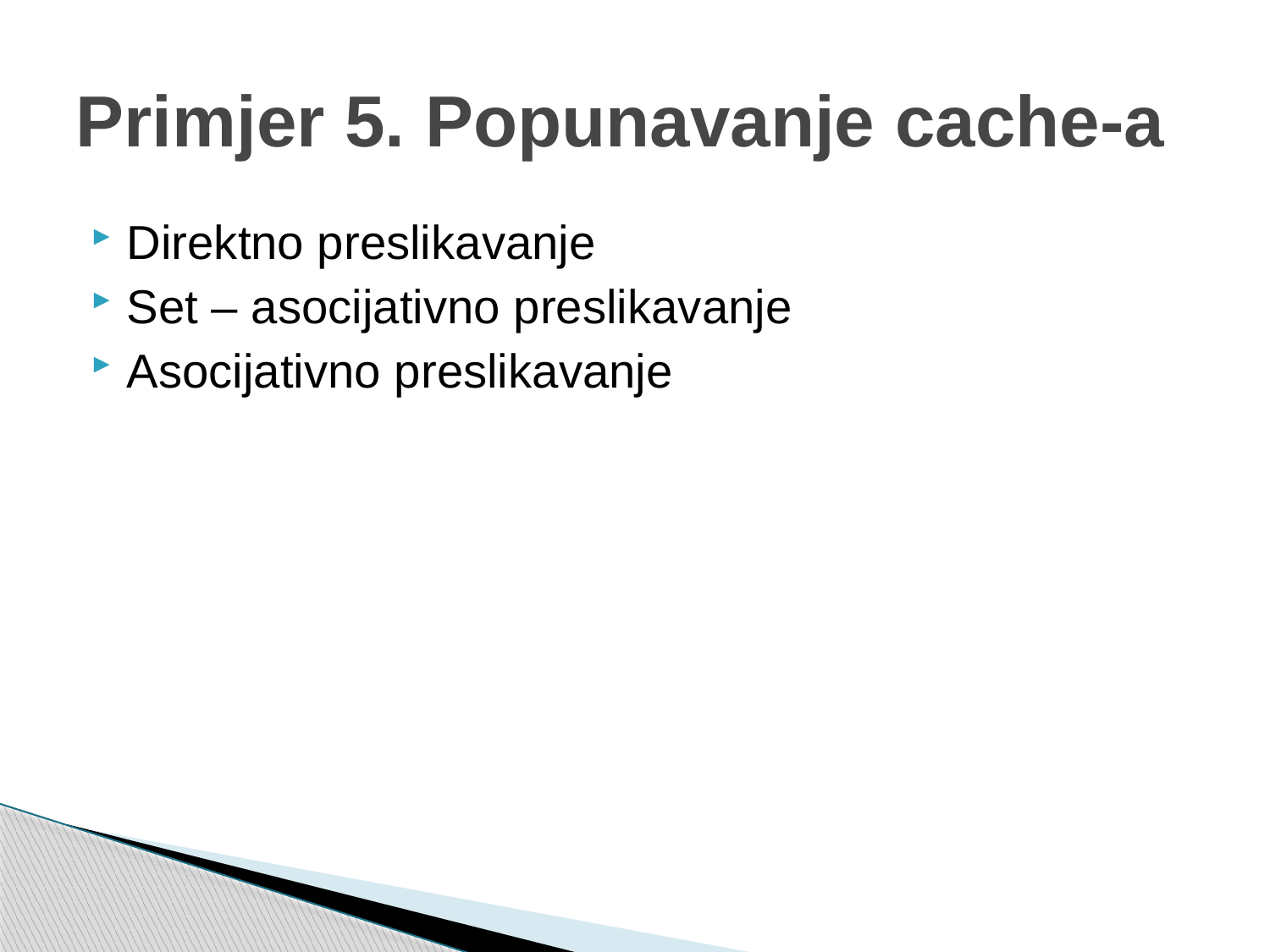

# Primjer 5. Popunavanje cache-a
Direktno preslikavanje
Set – asocijativno preslikavanje
Asocijativno preslikavanje